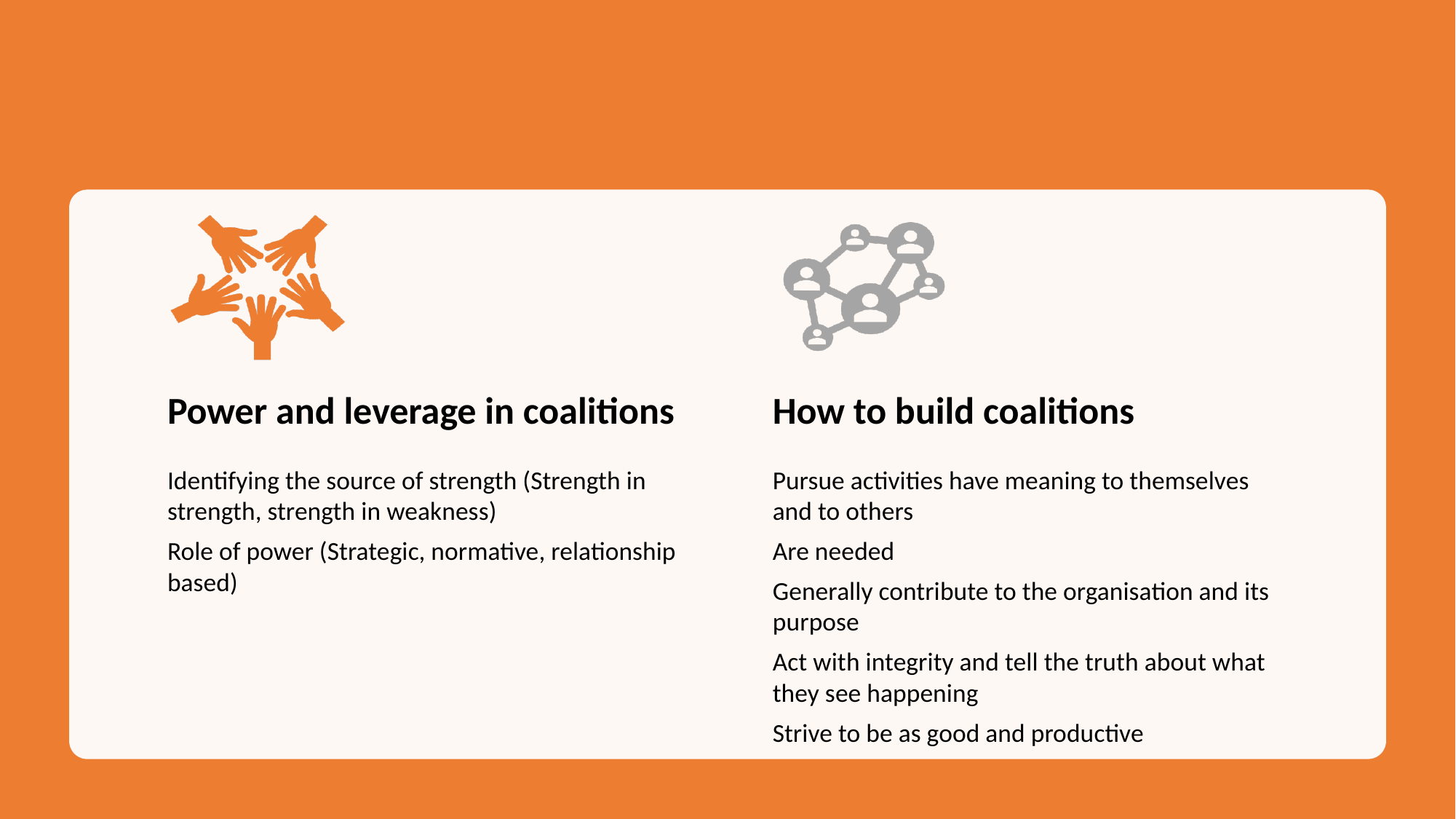

Power and leverage in coalitions
Identifying the source of strength (Strength in strength, strength in weakness)
Role of power (Strategic, normative, relationship based)
How to build coalitions
Pursue activities have meaning to themselves and to others
Are needed
Generally contribute to the organisation and its purpose
Act with integrity and tell the truth about what they see happening
Strive to be as good and productive